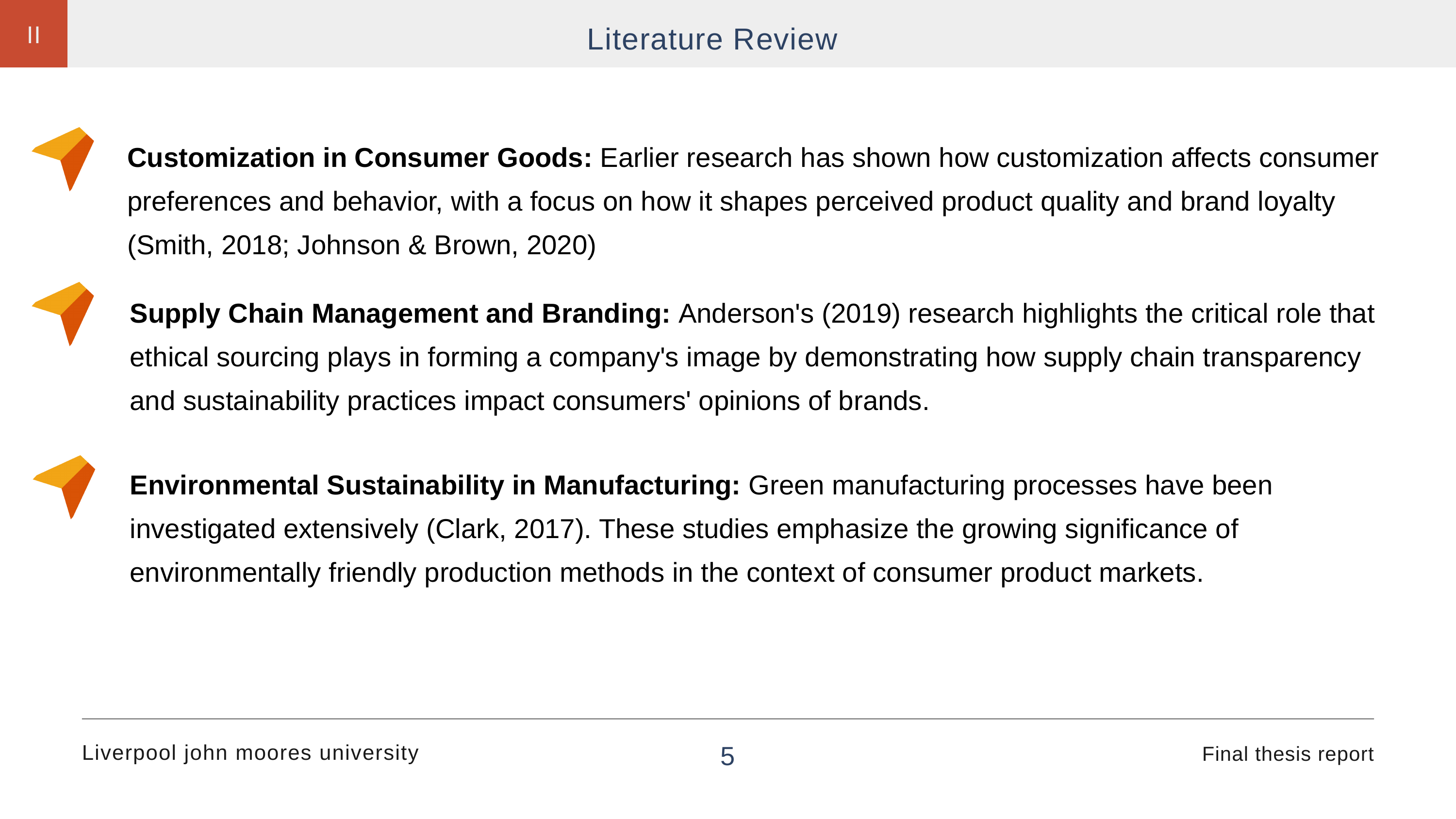

II
Literature Review

Customization in Consumer Goods: Earlier research has shown how customization affects consumer preferences and behavior, with a focus on how it shapes perceived product quality and brand loyalty (Smith, 2018; Johnson & Brown, 2020)
Supply Chain Management and Branding: Anderson's (2019) research highlights the critical role that ethical sourcing plays in forming a company's image by demonstrating how supply chain transparency and sustainability practices impact consumers' opinions of brands.
Environmental Sustainability in Manufacturing: Green manufacturing processes have been investigated extensively (Clark, 2017). These studies emphasize the growing significance of environmentally friendly production methods in the context of consumer product markets.

5
Liverpool john moores university
Final thesis report